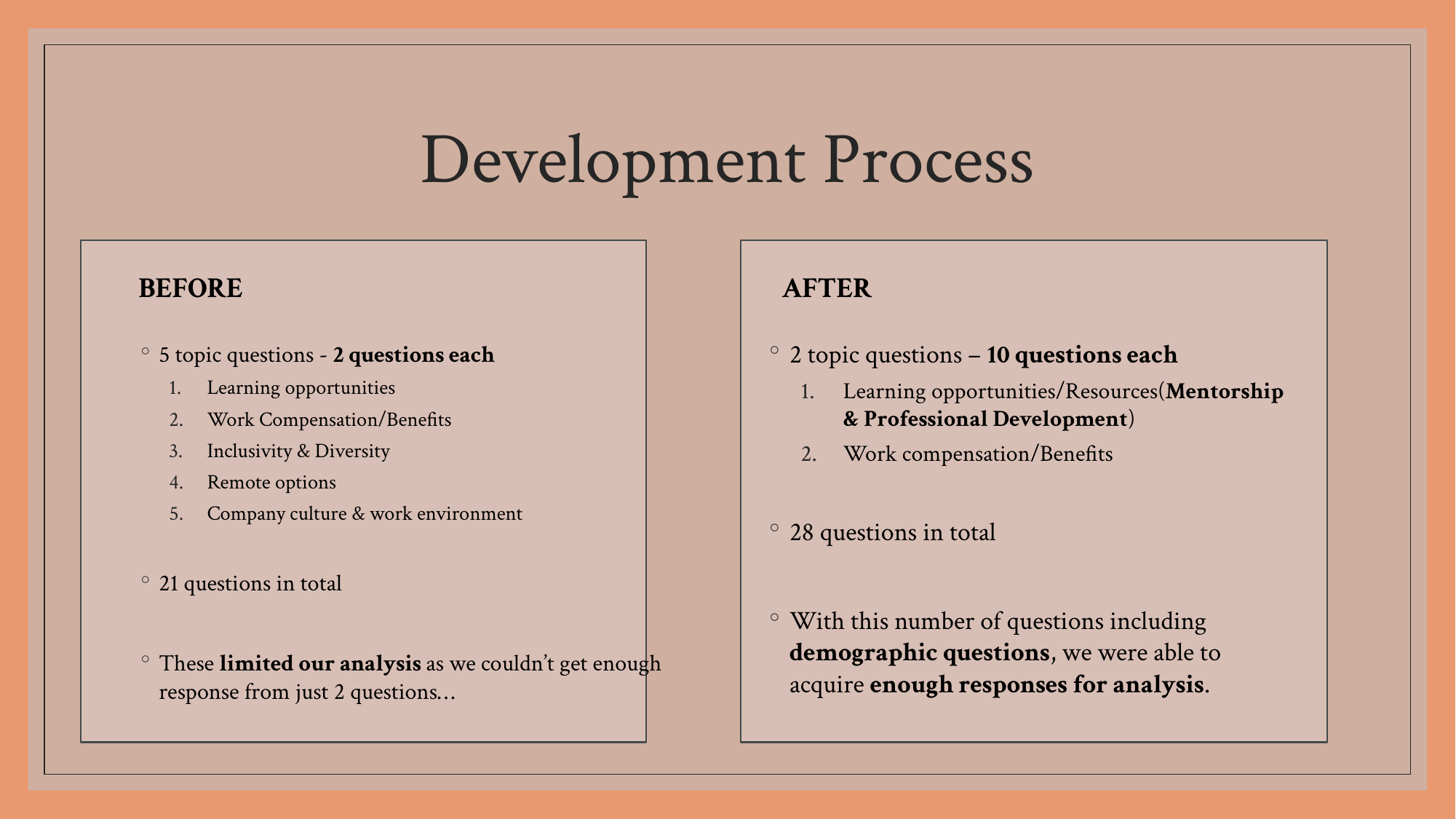

# Development Process

BEFORE
AFTER
2 topic questions – 10 questions each
Learning opportunities/Resources(Mentorship & Professional Development)
Work compensation/Benefits

28 questions in total

With this number of questions including demographic questions, we were able to acquire enough responses for analysis.

5 topic questions - 2 questions each
Learning opportunities
Work Compensation/Benefits
Inclusivity & Diversity
Remote options
Company culture & work environment

21 questions in total

These limited our analysis as we couldn’t get enough response from just 2 questions…